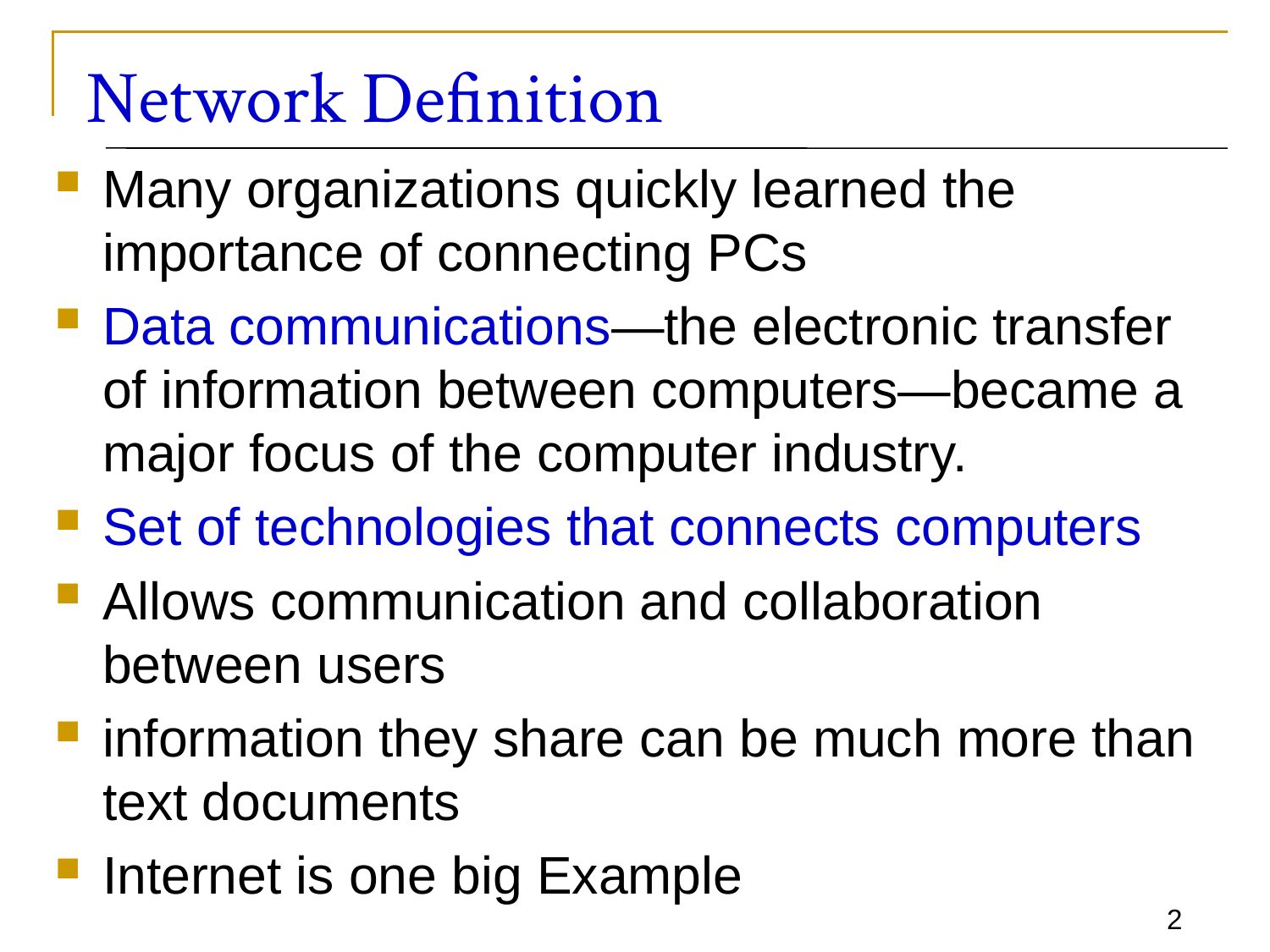

# Network Definition
Many organizations quickly learned the importance of connecting PCs
Data communications—the electronic transfer of information between computers—became a major focus of the computer industry.
Set of technologies that connects computers
Allows communication and collaboration between users
information they share can be much more than text documents
Internet is one big Example